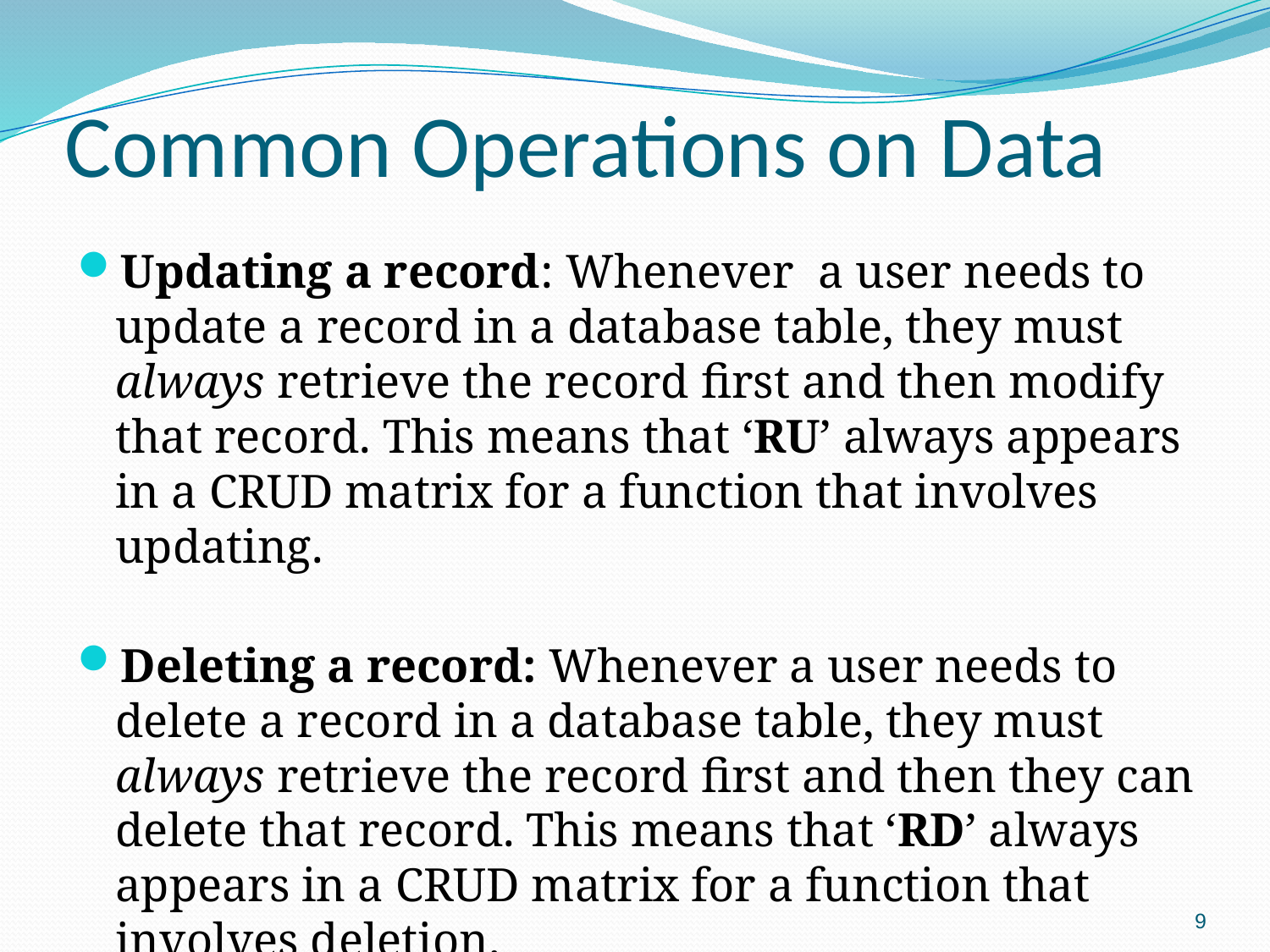

# Common Operations on Data
Updating a record: Whenever  a user needs to update a record in a database table, they must always retrieve the record first and then modify that record. This means that ‘RU’ always appears in a CRUD matrix for a function that involves updating.
Deleting a record: Whenever a user needs to delete a record in a database table, they must always retrieve the record first and then they can delete that record. This means that ‘RD’ always appears in a CRUD matrix for a function that involves deletion.
9